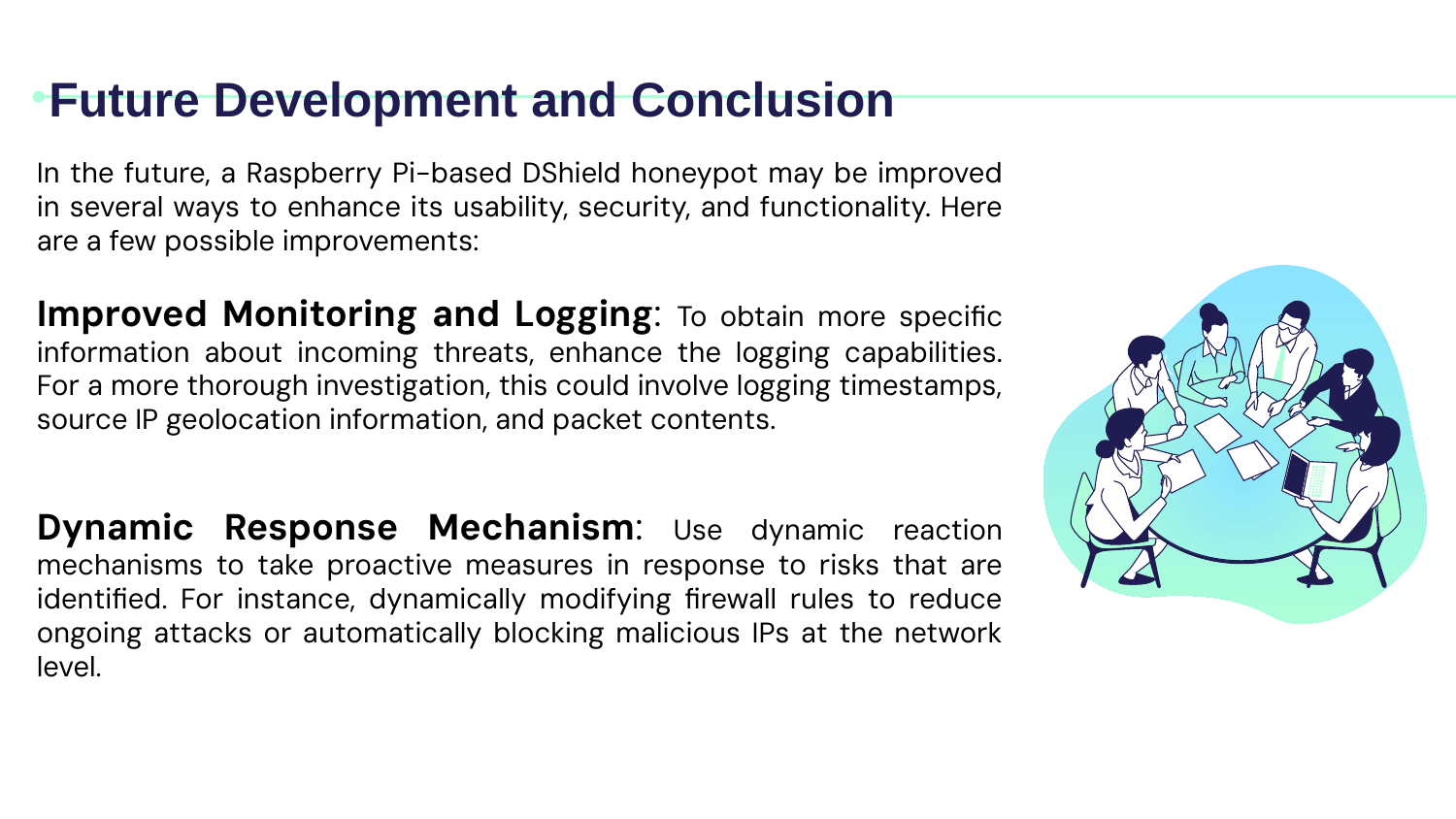

# Future Development and Conclusion
In the future, a Raspberry Pi-based DShield honeypot may be improved in several ways to enhance its usability, security, and functionality. Here are a few possible improvements:

Improved Monitoring and Logging: To obtain more specific information about incoming threats, enhance the logging capabilities. For a more thorough investigation, this could involve logging timestamps, source IP geolocation information, and packet contents.

Dynamic Response Mechanism: Use dynamic reaction mechanisms to take proactive measures in response to risks that are identified. For instance, dynamically modifying firewall rules to reduce ongoing attacks or automatically blocking malicious IPs at the network level.